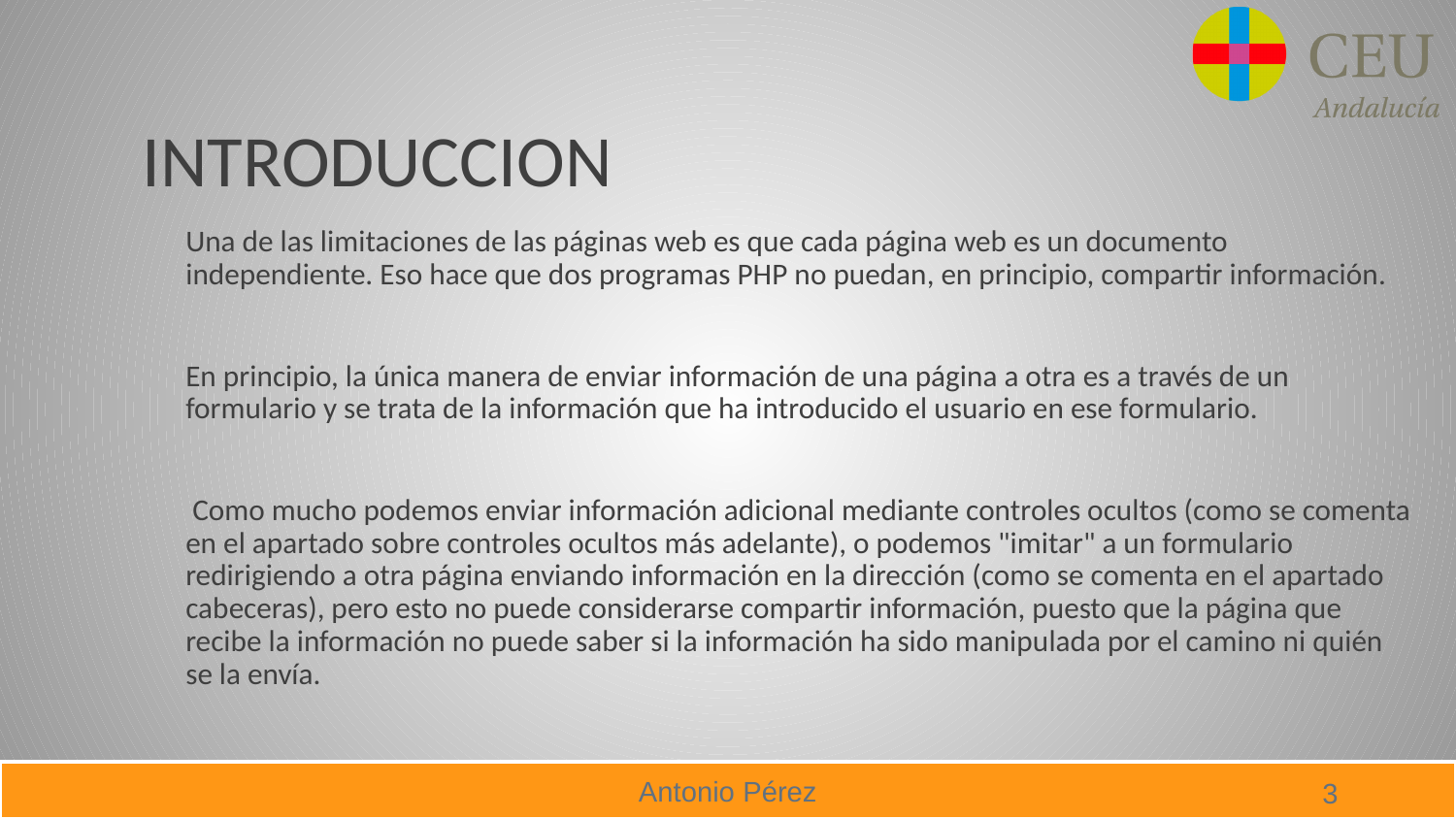

# INTRODUCCION
Una de las limitaciones de las páginas web es que cada página web es un documento independiente. Eso hace que dos programas PHP no puedan, en principio, compartir información.

En principio, la única manera de enviar información de una página a otra es a través de un formulario y se trata de la información que ha introducido el usuario en ese formulario.

 Como mucho podemos enviar información adicional mediante controles ocultos (como se comenta en el apartado sobre controles ocultos más adelante), o podemos "imitar" a un formulario redirigiendo a otra página enviando información en la dirección (como se comenta en el apartado cabeceras), pero esto no puede considerarse compartir información, puesto que la página que recibe la información no puede saber si la información ha sido manipulada por el camino ni quién se la envía.